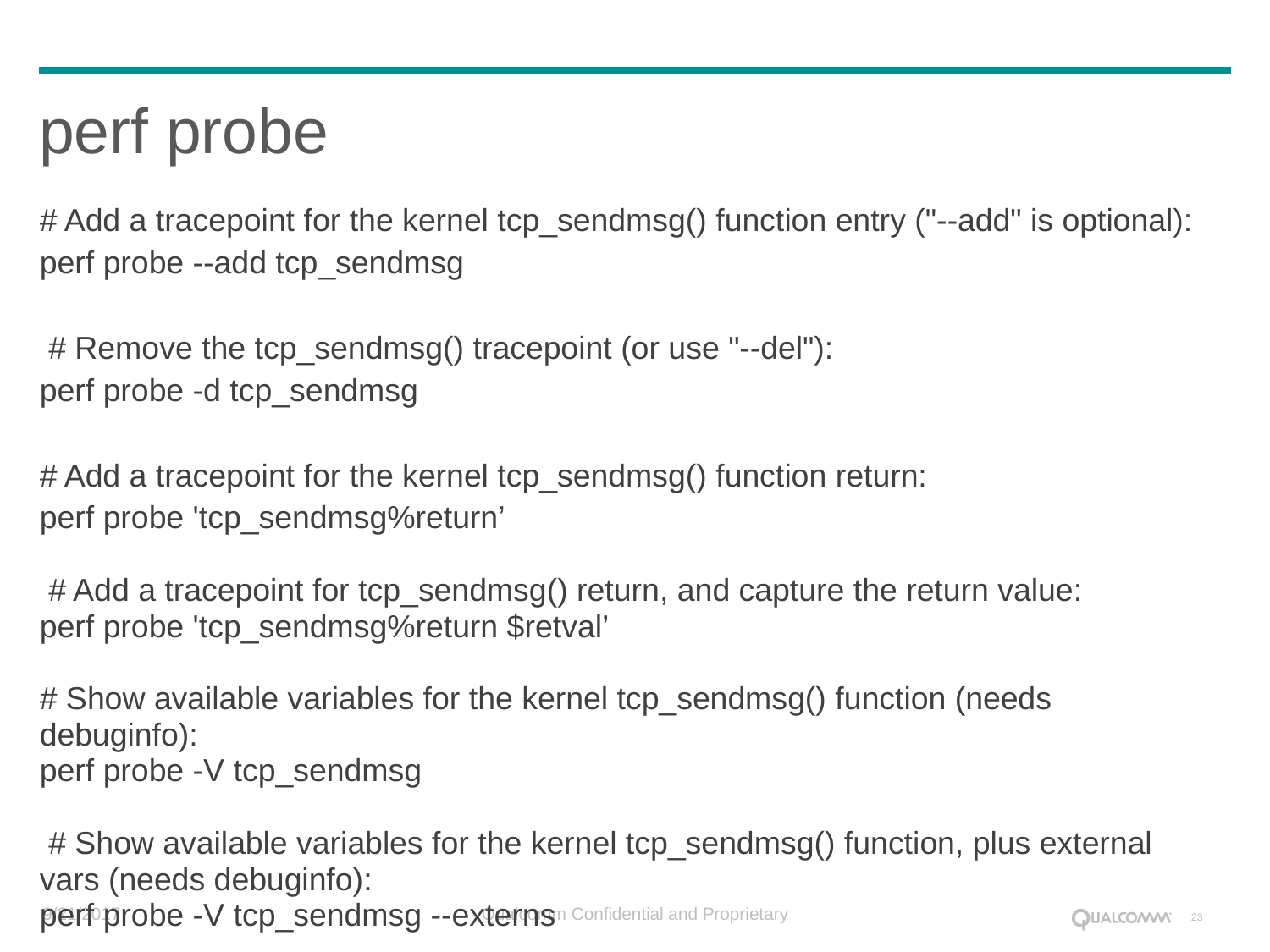

# perf probe
# Add a tracepoint for the kernel tcp_sendmsg() function entry ("--add" is optional):
perf probe --add tcp_sendmsg

 # Remove the tcp_sendmsg() tracepoint (or use "--del"):
perf probe -d tcp_sendmsg

# Add a tracepoint for the kernel tcp_sendmsg() function return:
perf probe 'tcp_sendmsg%return’
 # Add a tracepoint for tcp_sendmsg() return, and capture the return value:
perf probe 'tcp_sendmsg%return $retval’
# Show available variables for the kernel tcp_sendmsg() function (needs debuginfo):
perf probe -V tcp_sendmsg
 # Show available variables for the kernel tcp_sendmsg() function, plus external vars (needs debuginfo):
perf probe -V tcp_sendmsg --externs